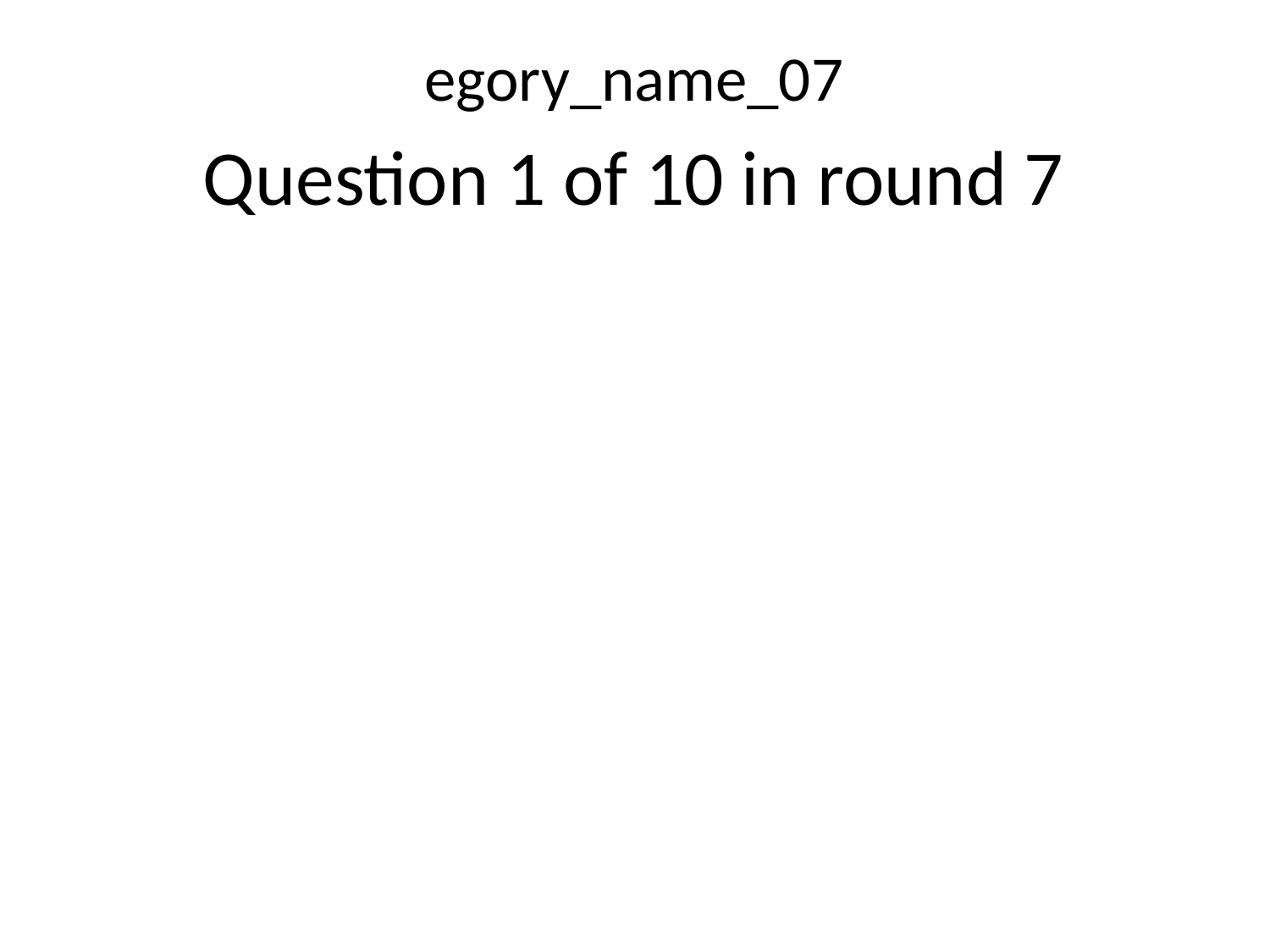

egory_name_07
Question 1 of 10 in round 7